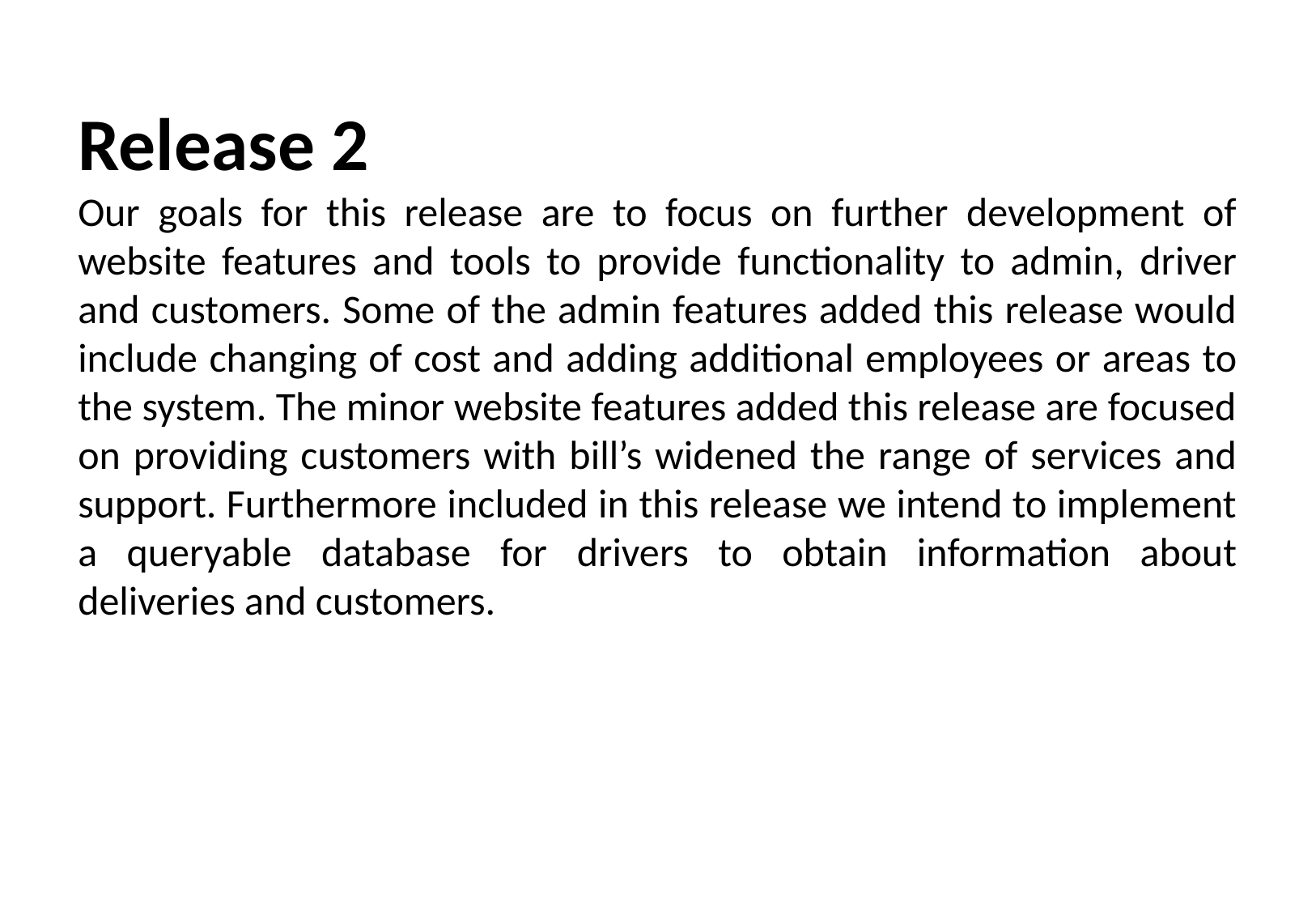

Release 2
Our goals for this release are to focus on further development of website features and tools to provide functionality to admin, driver and customers. Some of the admin features added this release would include changing of cost and adding additional employees or areas to the system. The minor website features added this release are focused on providing customers with bill’s widened the range of services and support. Furthermore included in this release we intend to implement a queryable database for drivers to obtain information about deliveries and customers.